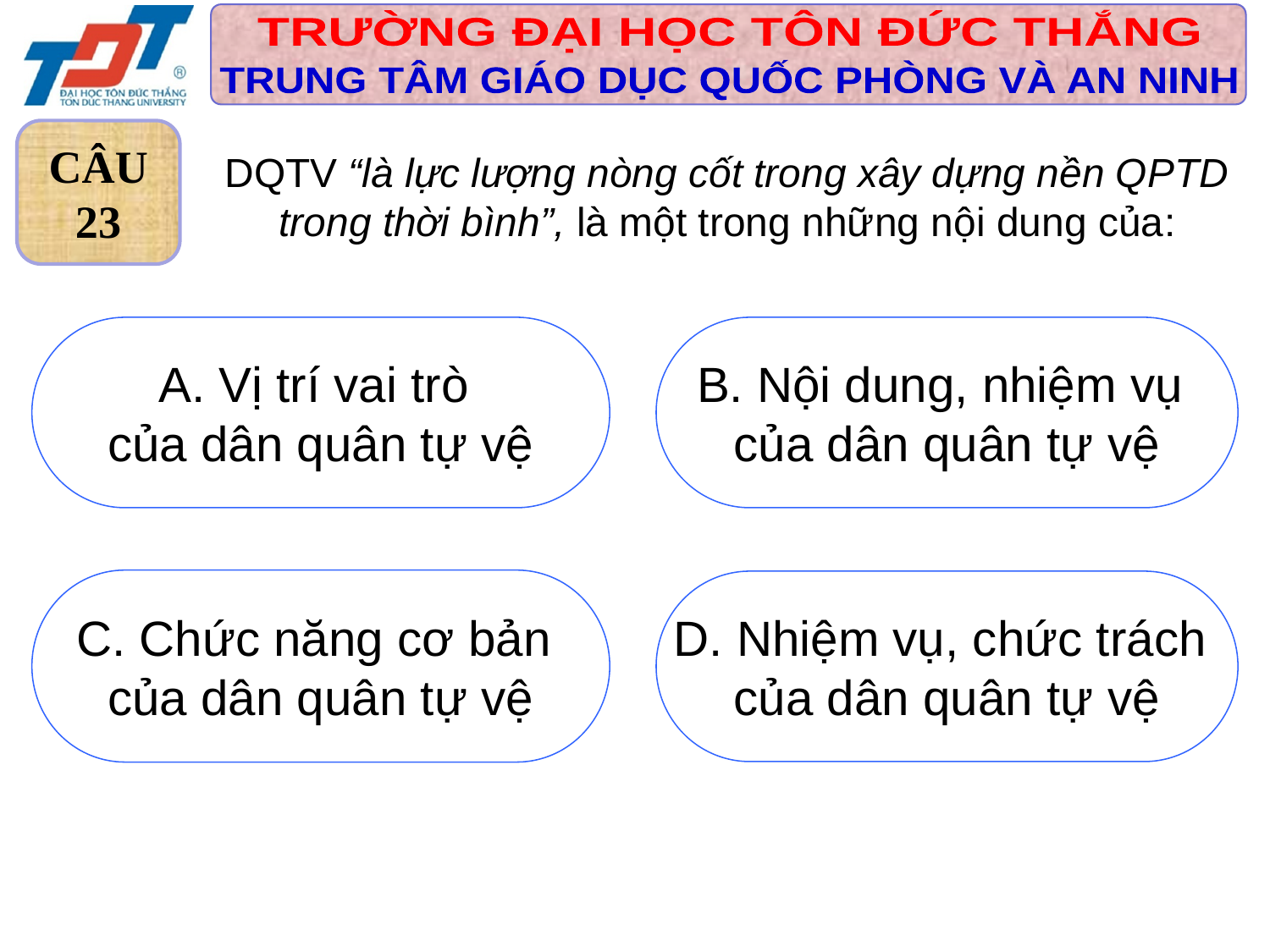

CÂU
23
DQTV “là lực lượng nòng cốt trong xây dựng nền QPTD trong thời bình”, là một trong những nội dung của:
A. Vị trí vai trò
của dân quân tự vệ
B. Nội dung, nhiệm vụ
của dân quân tự vệ
C. Chức năng cơ bản
của dân quân tự vệ
D. Nhiệm vụ, chức trách
của dân quân tự vệ